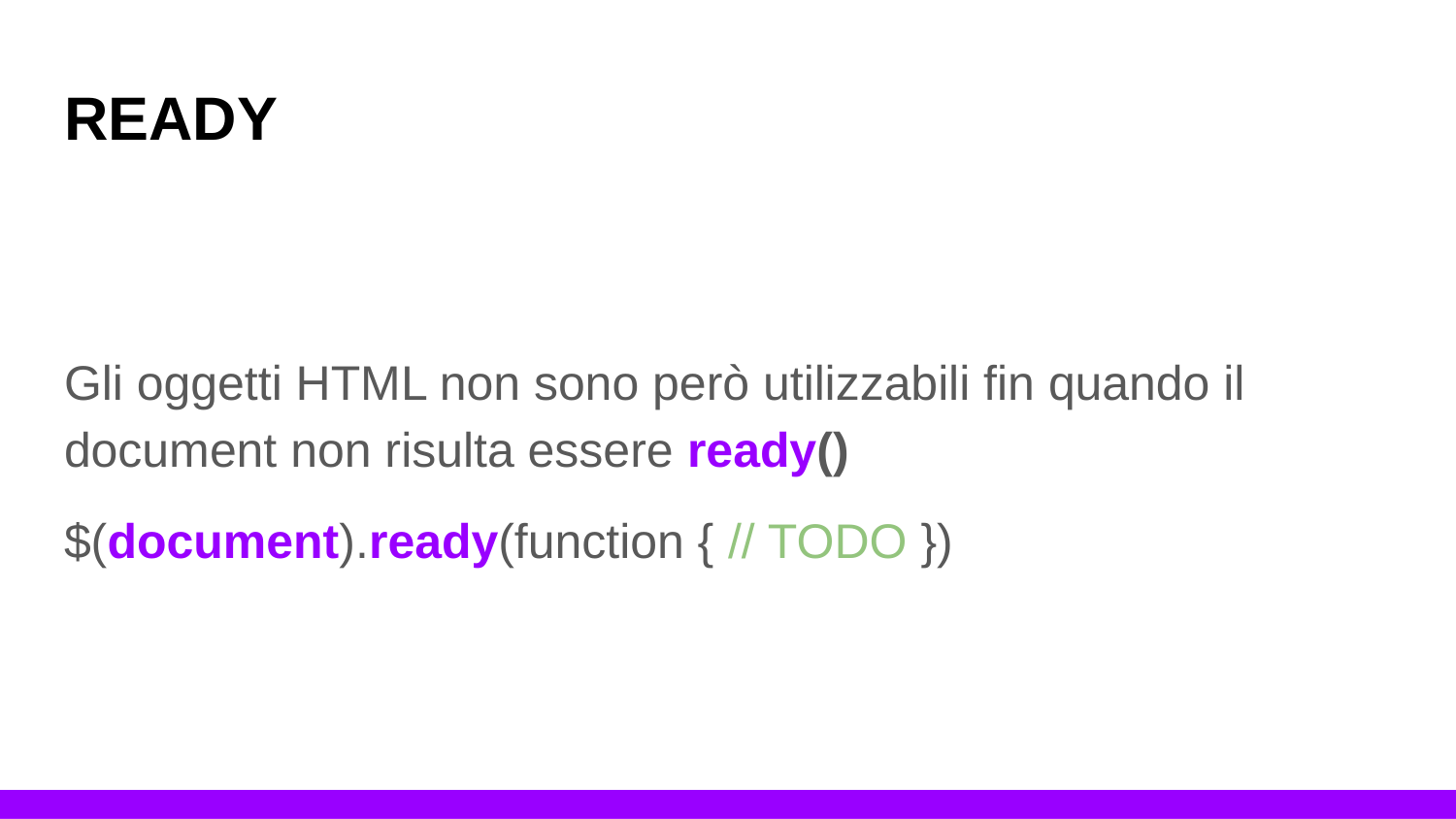

# READY
Gli oggetti HTML non sono però utilizzabili fin quando il document non risulta essere ready()
$(document).ready(function { // TODO })